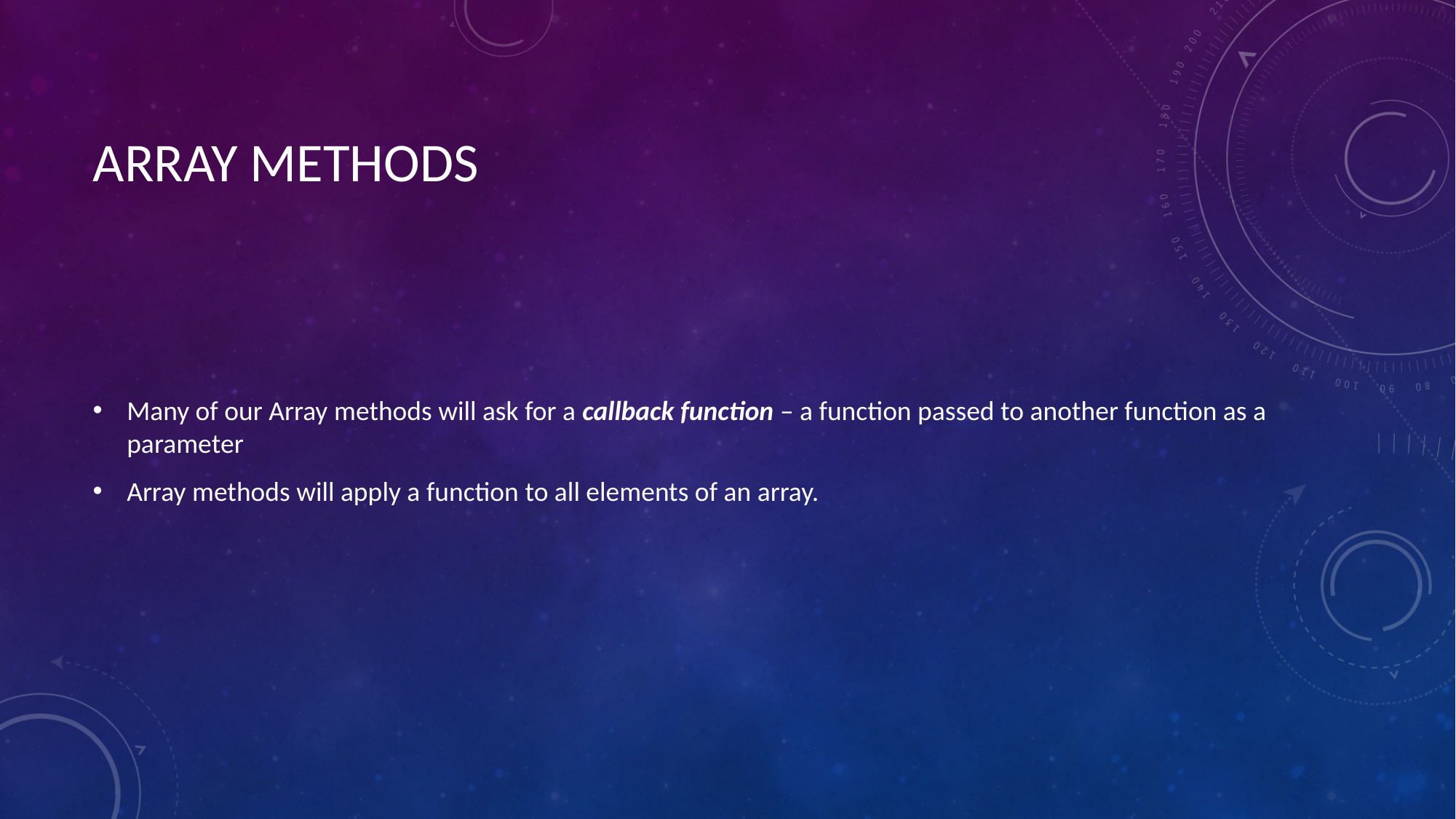

# Array methods
Many of our Array methods will ask for a callback function – a function passed to another function as a parameter
Array methods will apply a function to all elements of an array.